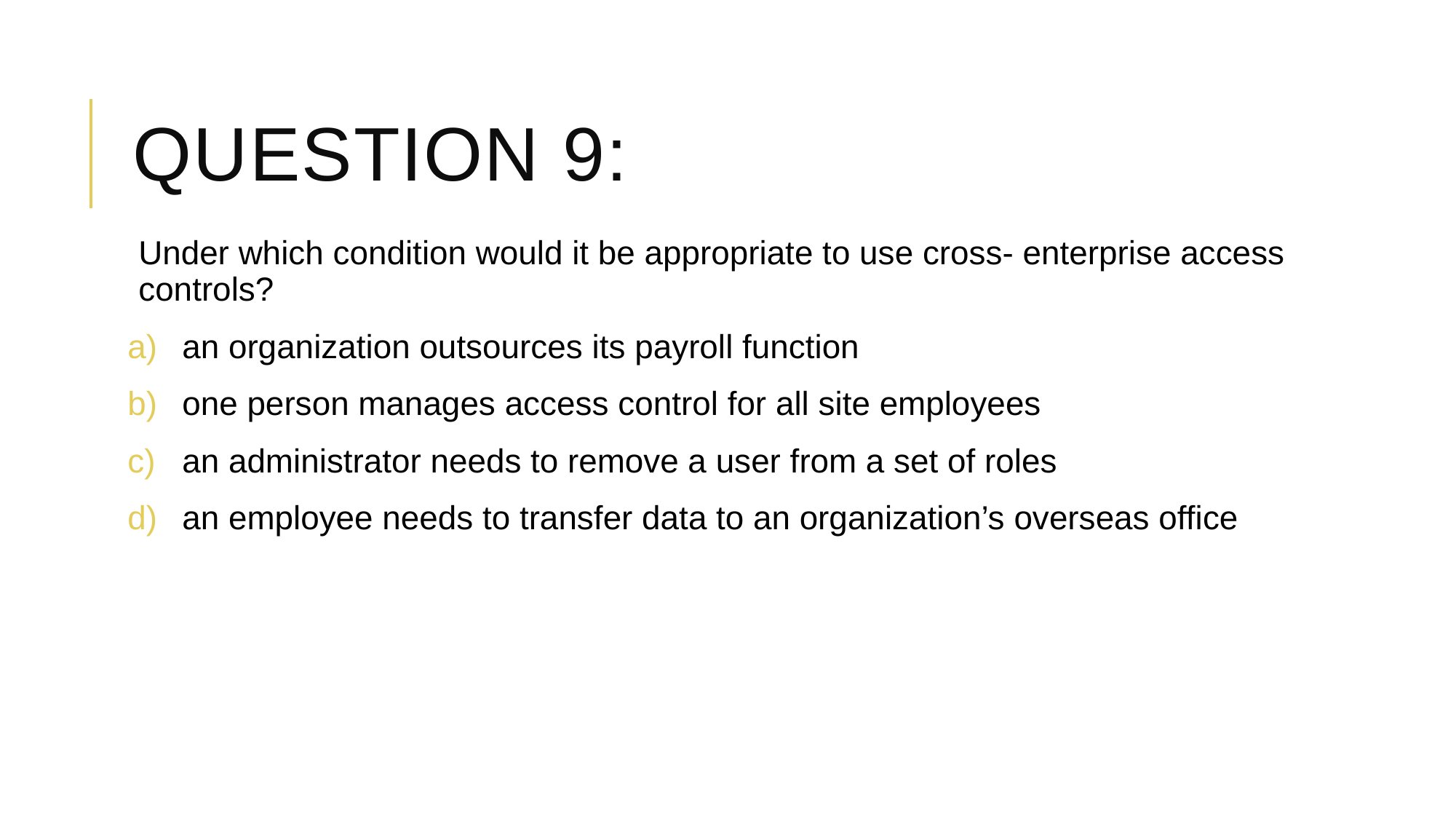

# Question 9:
Under which condition would it be appropriate to use cross- enterprise access controls?
an organization outsources its payroll function
one person manages access control for all site employees
an administrator needs to remove a user from a set of roles
an employee needs to transfer data to an organization’s overseas office